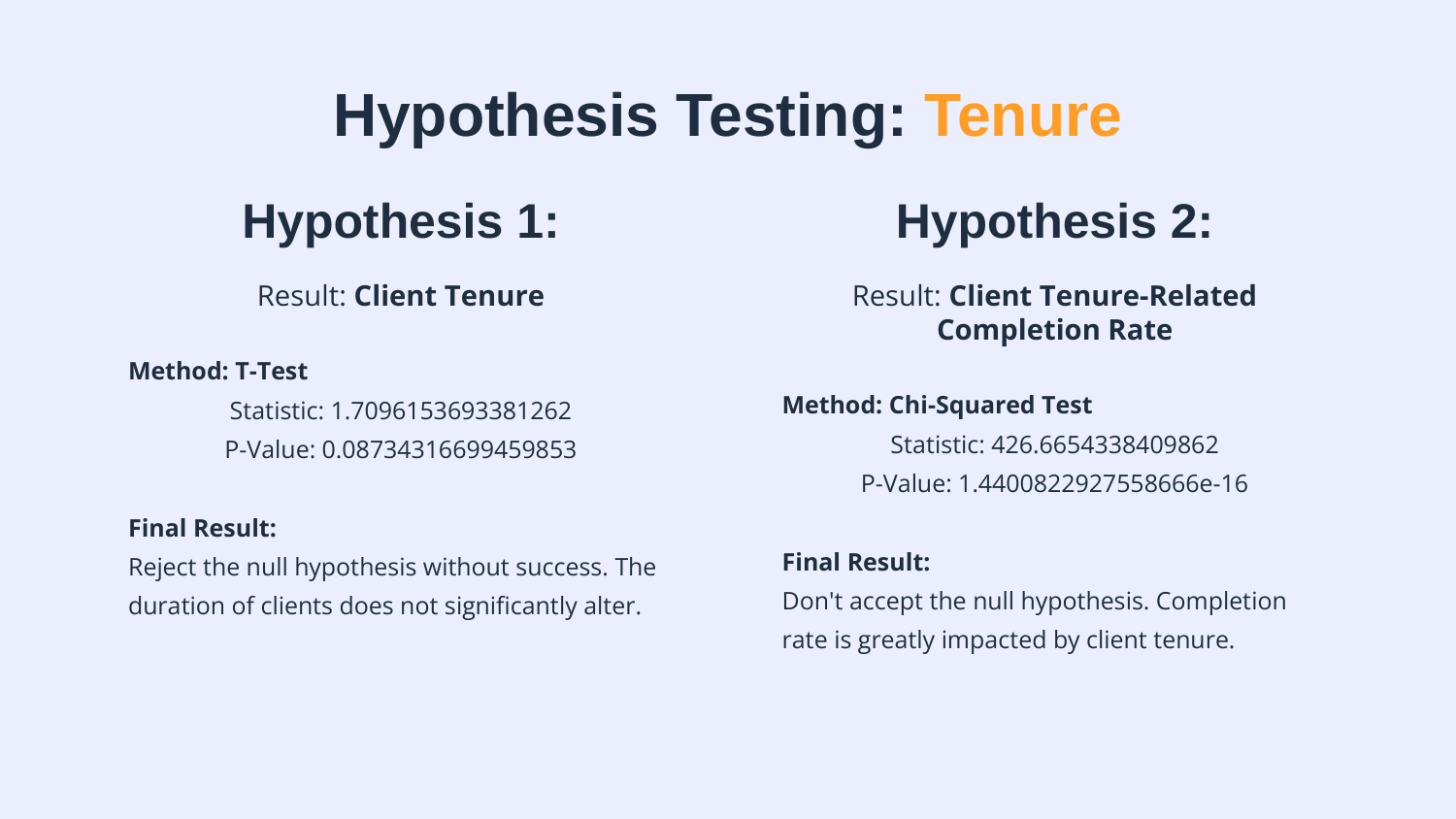

# Hypothesis Testing: Tenure
Hypothesis 1:
Hypothesis 2:
Result: Client Tenure

Method: T-Test
Statistic: 1.7096153693381262
P-Value: 0.08734316699459853

Final Result:
Reject the null hypothesis without success. The duration of clients does not significantly alter.
Result: Client Tenure-Related Completion Rate

Method: Chi-Squared Test
Statistic: 426.6654338409862
P-Value: 1.4400822927558666e-16

Final Result:
Don't accept the null hypothesis. Completion rate is greatly impacted by client tenure.